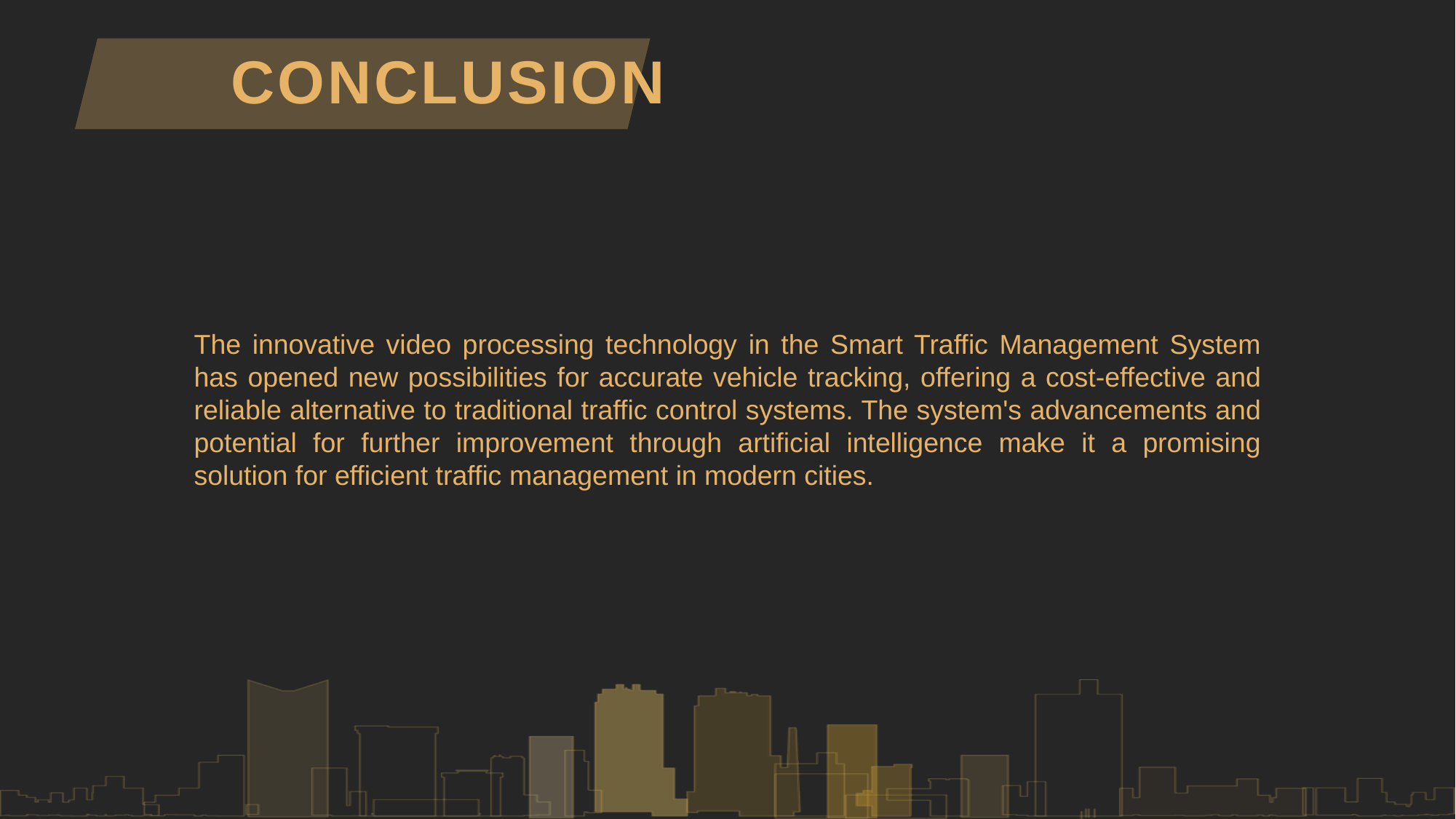

# CONCLUSION

The innovative video processing technology in the Smart Traffic Management System has opened new possibilities for accurate vehicle tracking, offering a cost-effective and reliable alternative to traditional traffic control systems. The system's advancements and potential for further improvement through artificial intelligence make it a promising solution for efficient traffic management in modern cities.